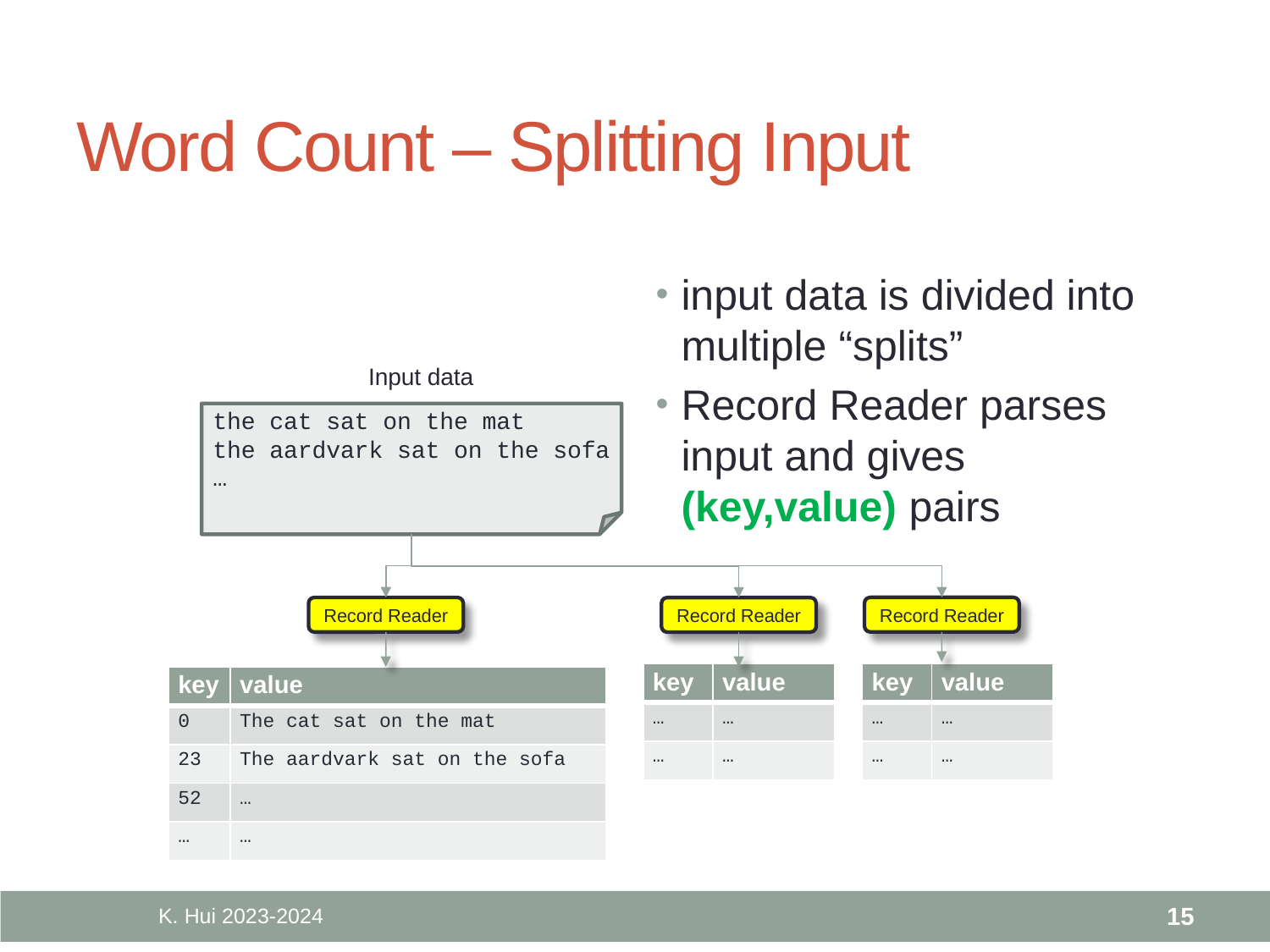

# Word Count – Splitting Input
input data is divided into multiple “splits”
Record Reader parses input and gives (key,value) pairs
Input data
the cat sat on the mat
the aardvark sat on the sofa
…

Record Reader
Record Reader
Record Reader
| key | value |
| --- | --- |
| … | … |
| … | … |
| key | value |
| --- | --- |
| … | … |
| … | … |
| key | value |
| --- | --- |
| 0 | The cat sat on the mat |
| 23 | The aardvark sat on the sofa |
| 52 | … |
| … | … |
K. Hui 2023-2024
15